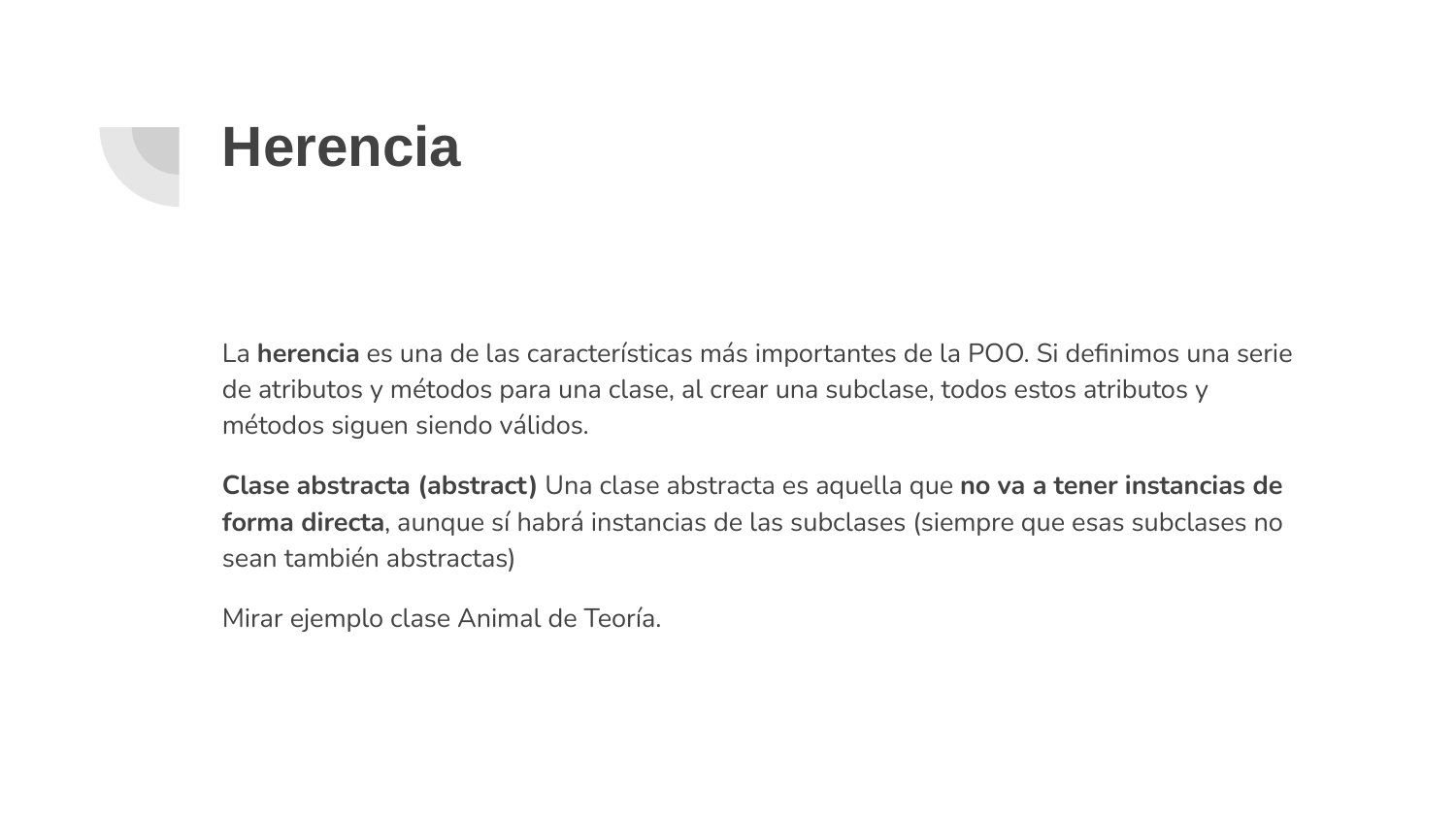

# Herencia
La herencia es una de las características más importantes de la POO. Si definimos una serie de atributos y métodos para una clase, al crear una subclase, todos estos atributos y métodos siguen siendo válidos.
Clase abstracta (abstract) Una clase abstracta es aquella que no va a tener instancias de forma directa, aunque sí habrá instancias de las subclases (siempre que esas subclases no sean también abstractas)
Mirar ejemplo clase Animal de Teoría.